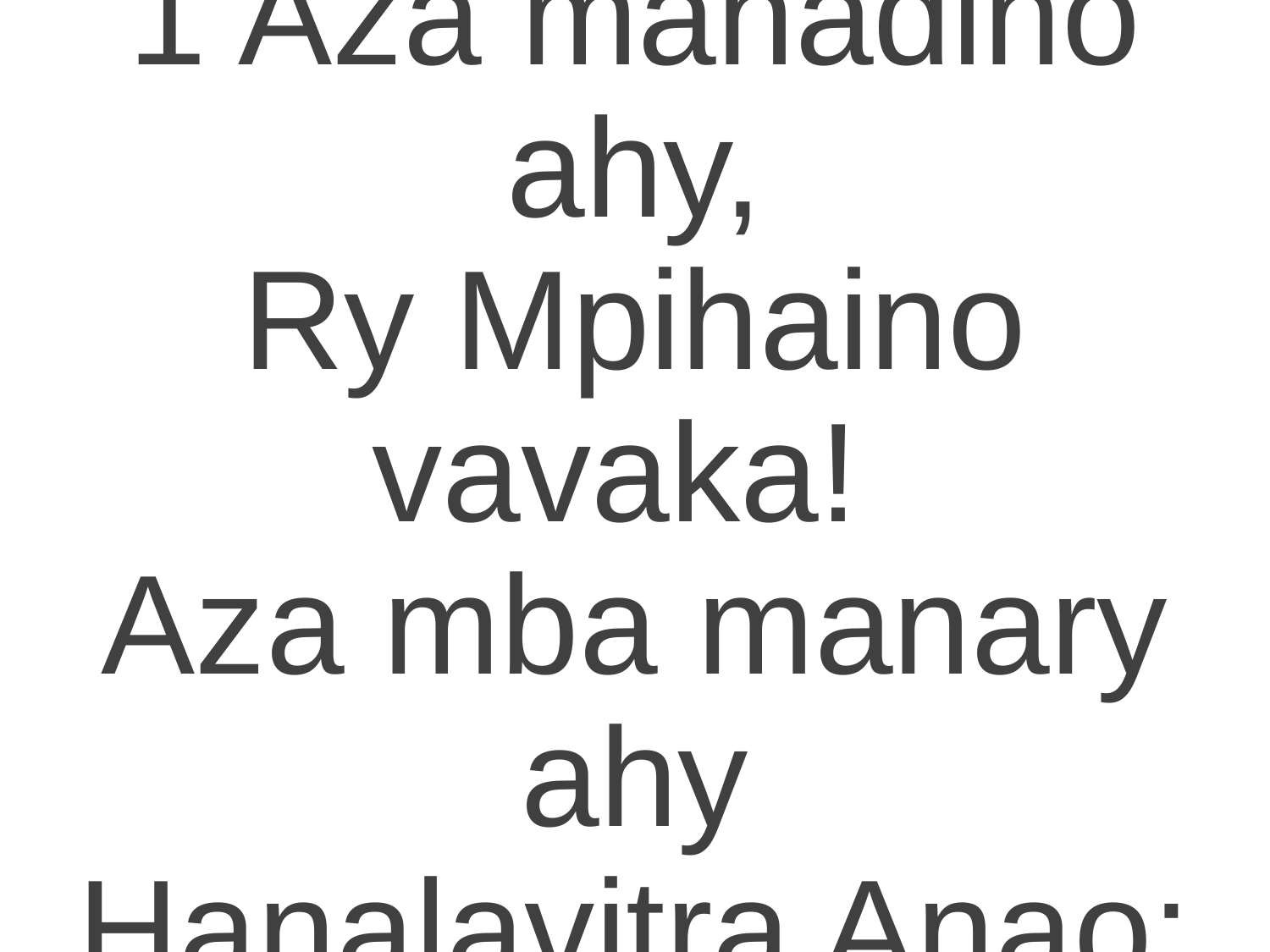

1 Aza manadino ahy,
Ry Mpihaino vavaka!
Aza mba manary ahy
Hanalavitra Anao;